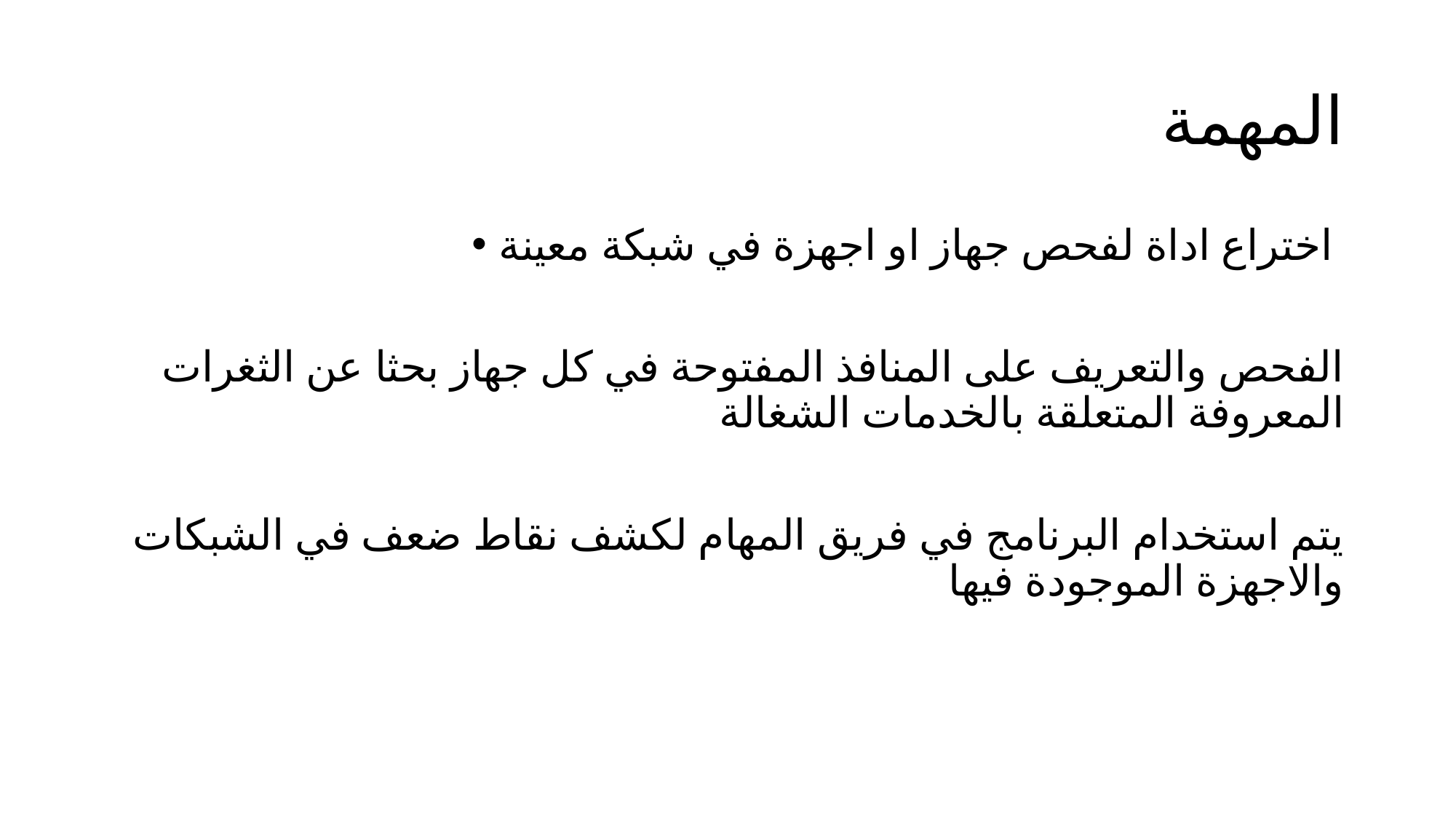

# المهمة
اختراع اداة لفحص جهاز او اجهزة في شبكة معينة

الفحص والتعريف على المنافذ المفتوحة في كل جهاز بحثا عن الثغرات المعروفة المتعلقة بالخدمات الشغالة

يتم استخدام البرنامج في فريق المهام لكشف نقاط ضعف في الشبكات والاجهزة الموجودة فيها